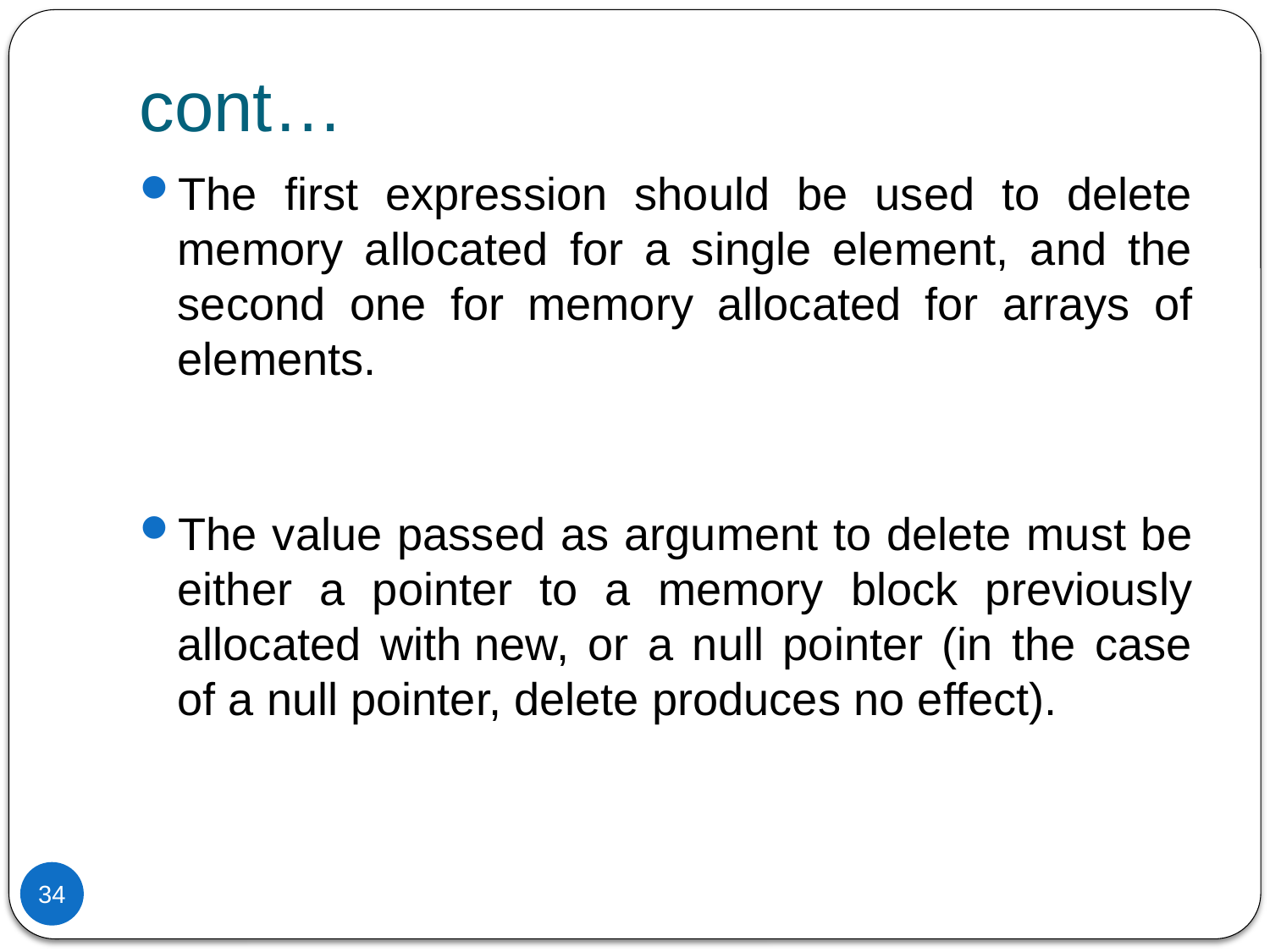

# cont…
The first expression should be used to delete memory allocated for a single element, and the second one for memory allocated for arrays of elements.
The value passed as argument to delete must be either a pointer to a memory block previously allocated with new, or a null pointer (in the case of a null pointer, delete produces no effect).
34